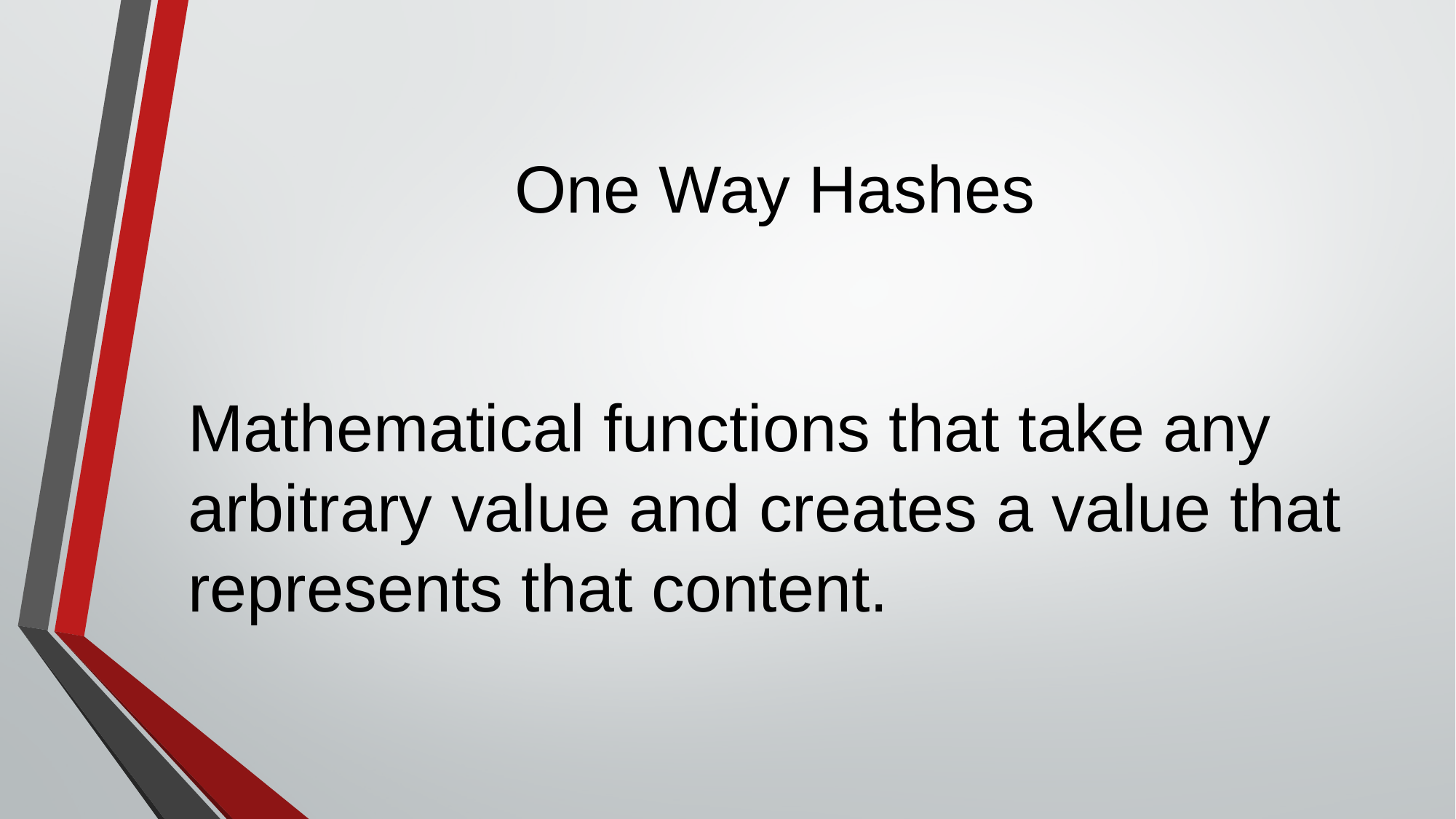

# One Way Hashes
Mathematical functions that take any arbitrary value and creates a value that represents that content.